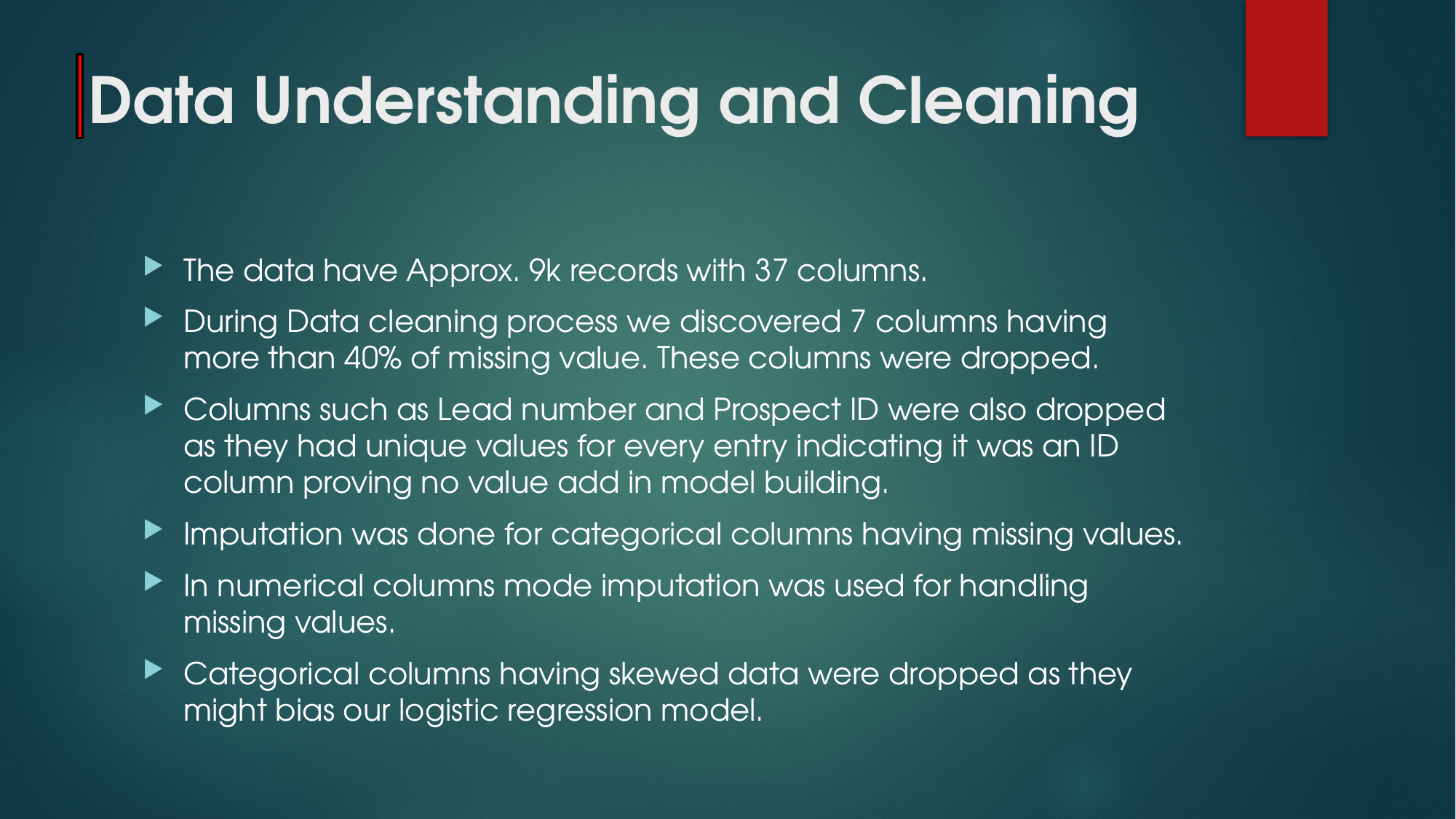

# Data Understanding and Cleaning

The data have Approx. 9k records with 37 columns.
During Data cleaning process we discovered 7 columns having more than 40% of missing value. These columns were dropped.
Columns such as Lead number and Prospect ID were also dropped as they had unique values for every entry indicating it was an ID column proving no value add in model building.
Imputation was done for categorical columns having missing values.
In numerical columns mode imputation was used for handling missing values.
Categorical columns having skewed data were dropped as they might bias our logistic regression model.